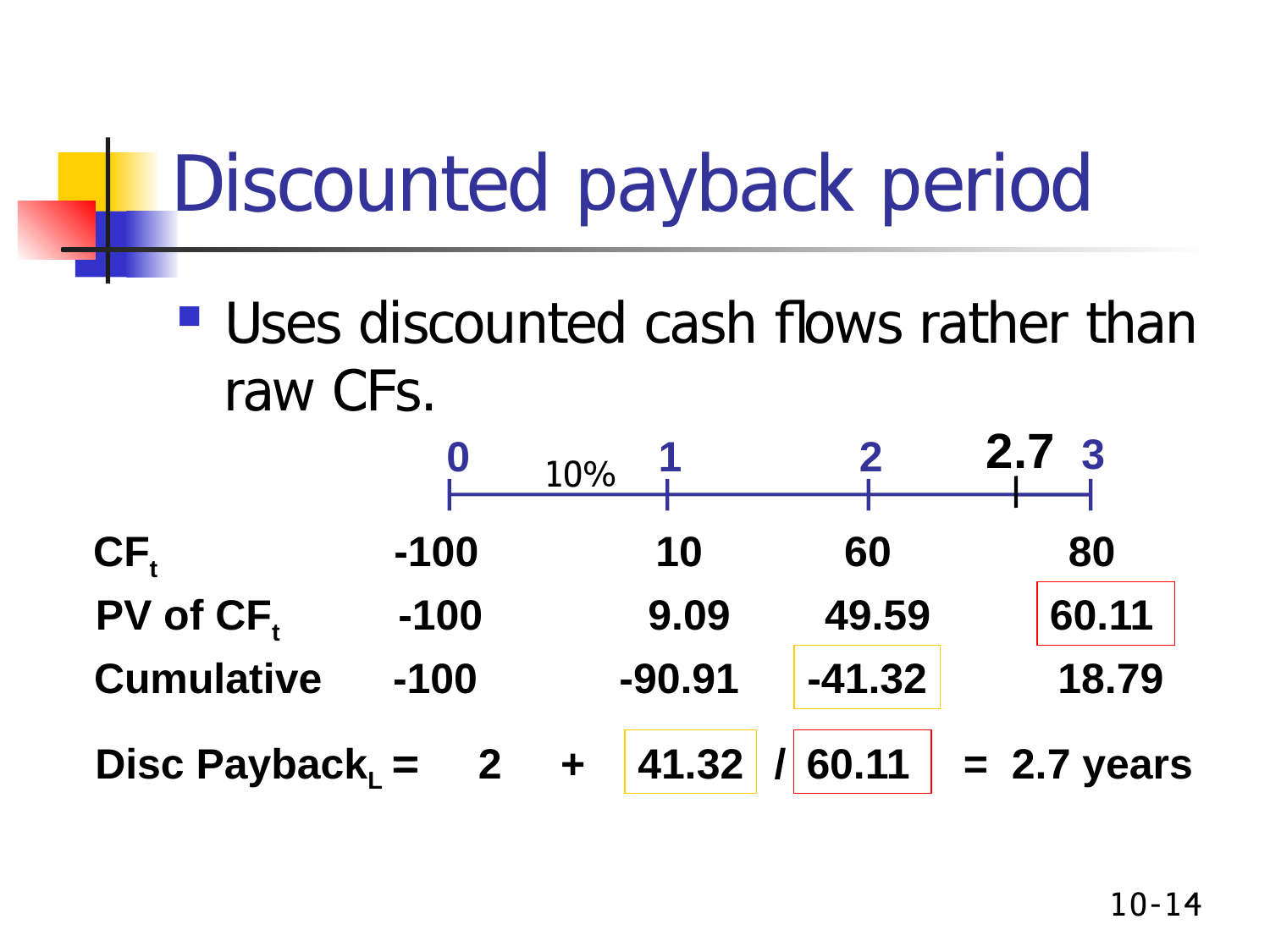

# Discounted payback period
Uses discounted cash flows rather than raw CFs.
2.7
3
0
1
2

CFt                    -100               10            60               80
PV of CFt          -100              9.09        49.59
60.11
Cumulative      -100            -90.91                           18.79
-41.32
Disc PaybackL =     2     +                /               =  2.7 years
=
41.32
60.11
10%